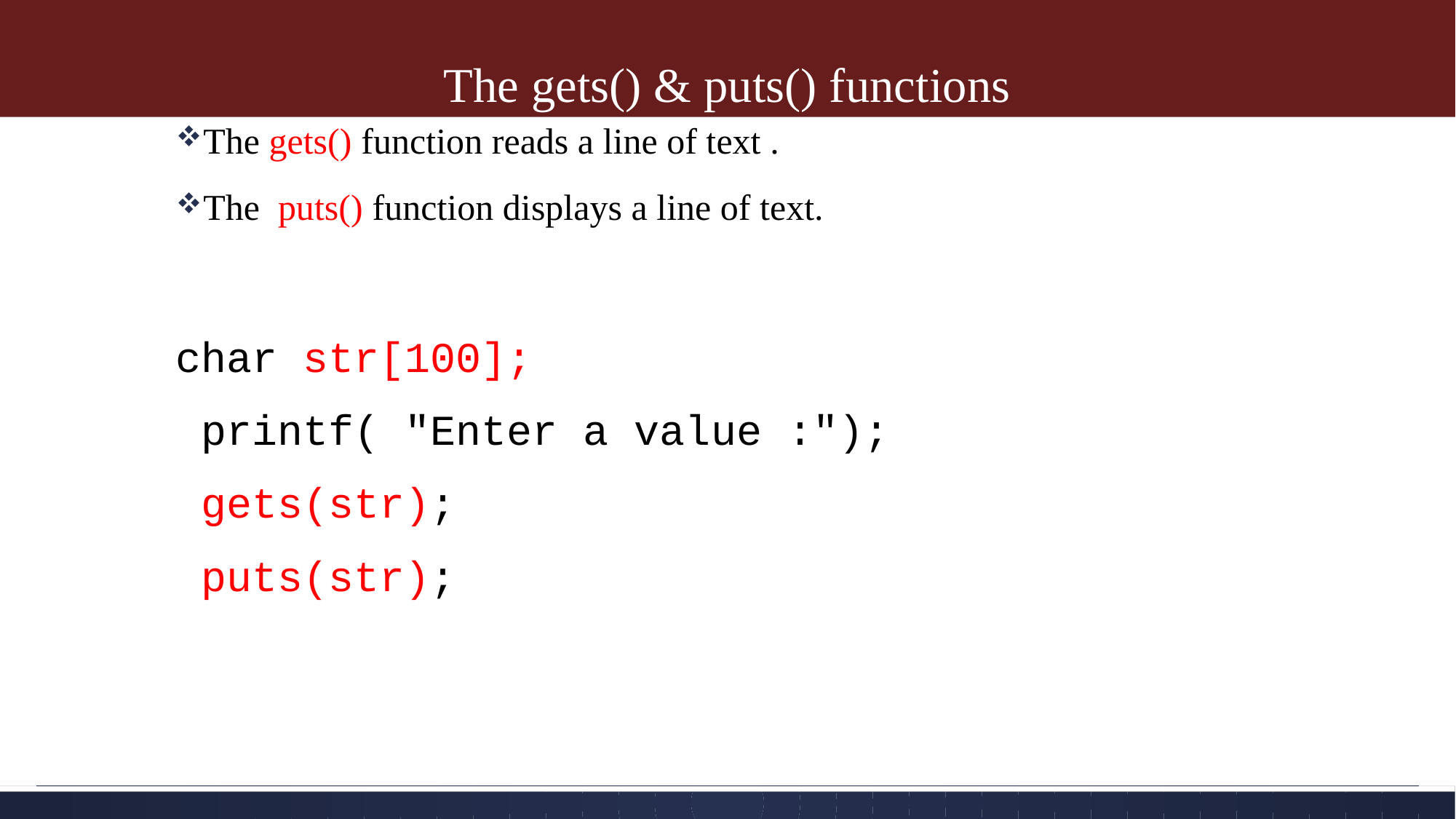

# The gets() & puts() functions
The gets() function reads a line of text .
The  puts() function displays a line of text.

char str[100];
 printf( "Enter a value :");
 gets(str);
 puts(str);